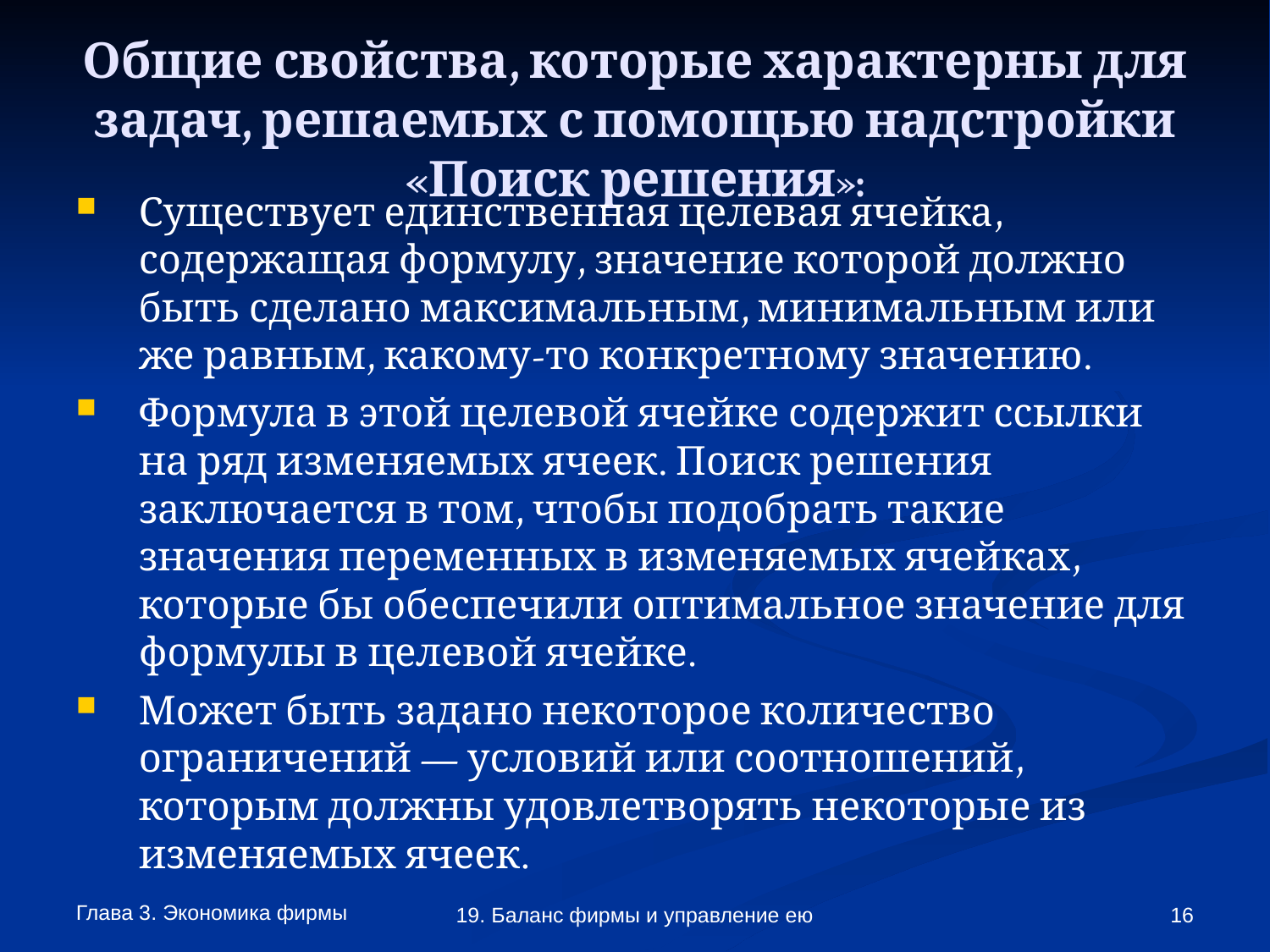

Общие свойства, которые характерны для задач, решаемых с помощью надстройки «Поиск решения»:
Существует единственная целевая ячейка, содержащая формулу, значение которой должно быть сделано максимальным, минимальным или же равным, какому-то конкретному значению.
Формула в этой целевой ячейке содержит ссылки на ряд изменяемых ячеек. Поиск решения заключается в том, чтобы подобрать такие значения переменных в изменяемых ячейках, которые бы обеспечили оптимальное значение для формулы в целевой ячейке.
Может быть задано некоторое количество ограничений — условий или соотношений, которым должны удовлетворять некоторые из изменяемых ячеек.

Глава 3. Экономика фирмы
19. Баланс фирмы и управление ею
16